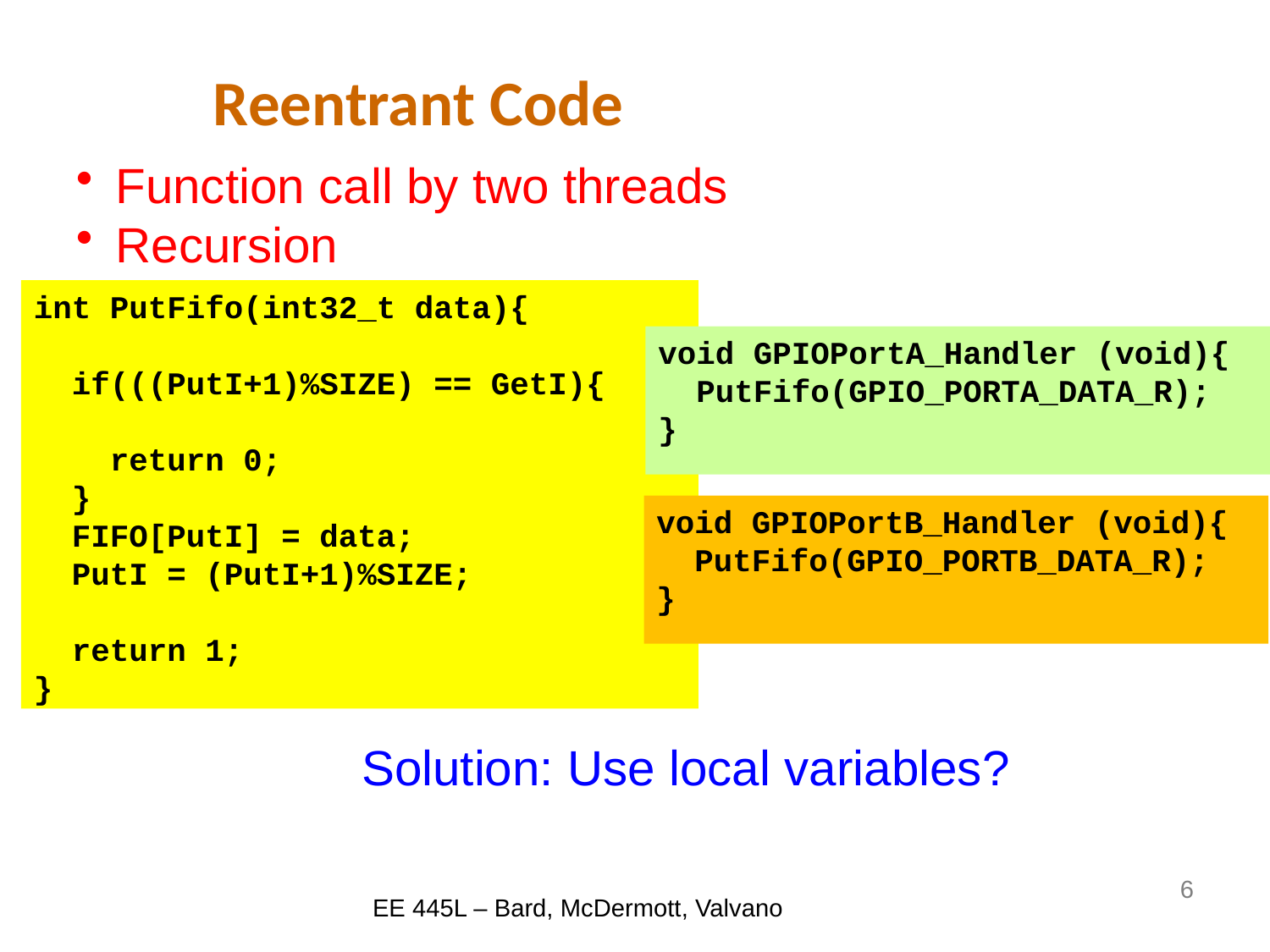

# Reentrant Code
Function call by two threads
Recursion
int PutFifo(int32_t data){

  if(((PutI+1)%SIZE) == GetI){

    return 0;
  }
  FIFO[PutI] = data;
  PutI = (PutI+1)%SIZE;

  return 1;
}
void GPIOPortA_Handler (void){
  PutFifo(GPIO_PORTA_DATA_R);
}

void GPIOPortB_Handler (void){
  PutFifo(GPIO_PORTB_DATA_R);
}

Solution: Use local variables?
6
EE 445L – Bard, McDermott, Valvano